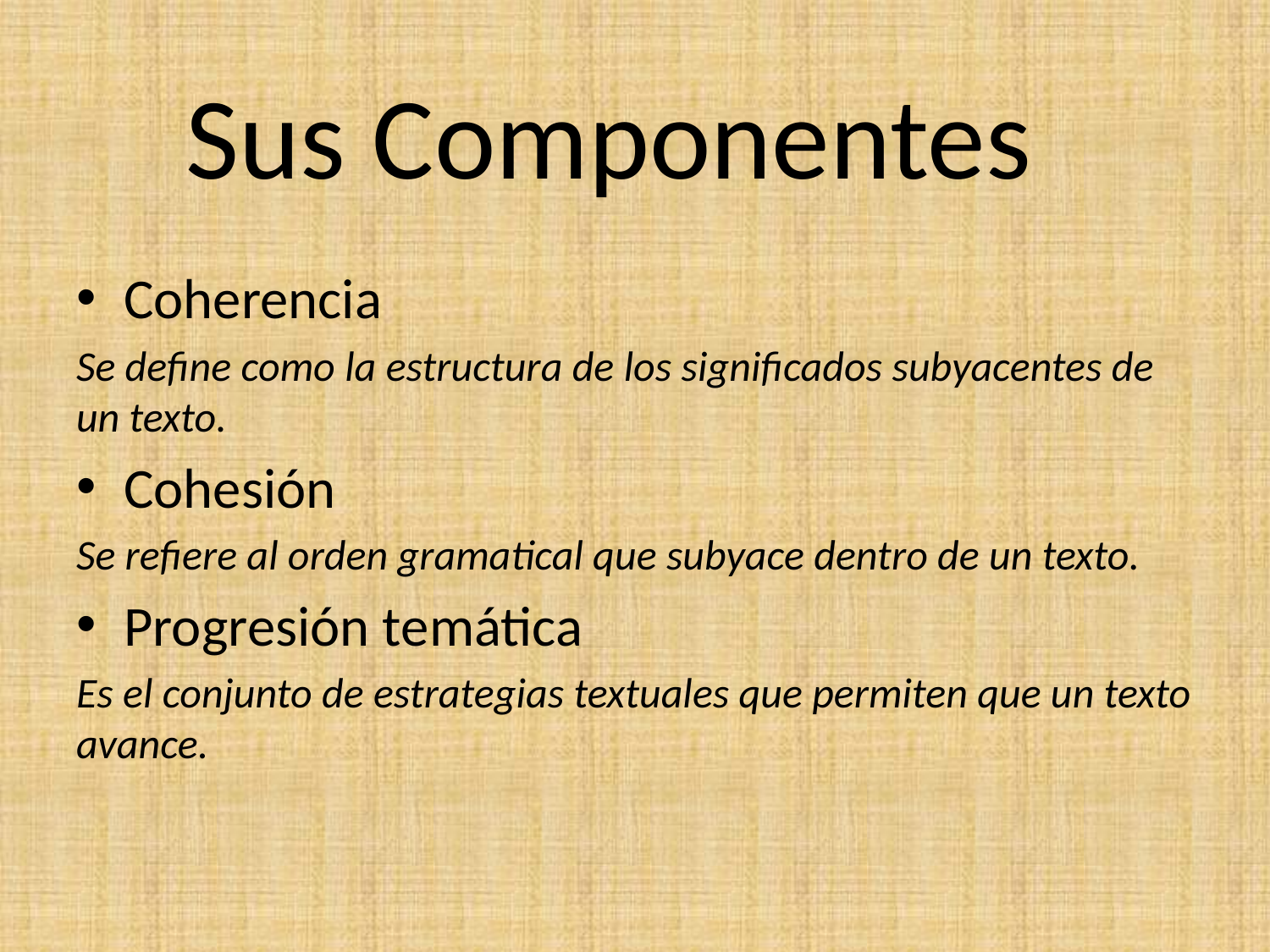

# Sus Componentes
Coherencia
Se define como la estructura de los significados subyacentes de un texto.
Cohesión
Se refiere al orden gramatical que subyace dentro de un texto.
Progresión temática
Es el conjunto de estrategias textuales que permiten que un texto avance.